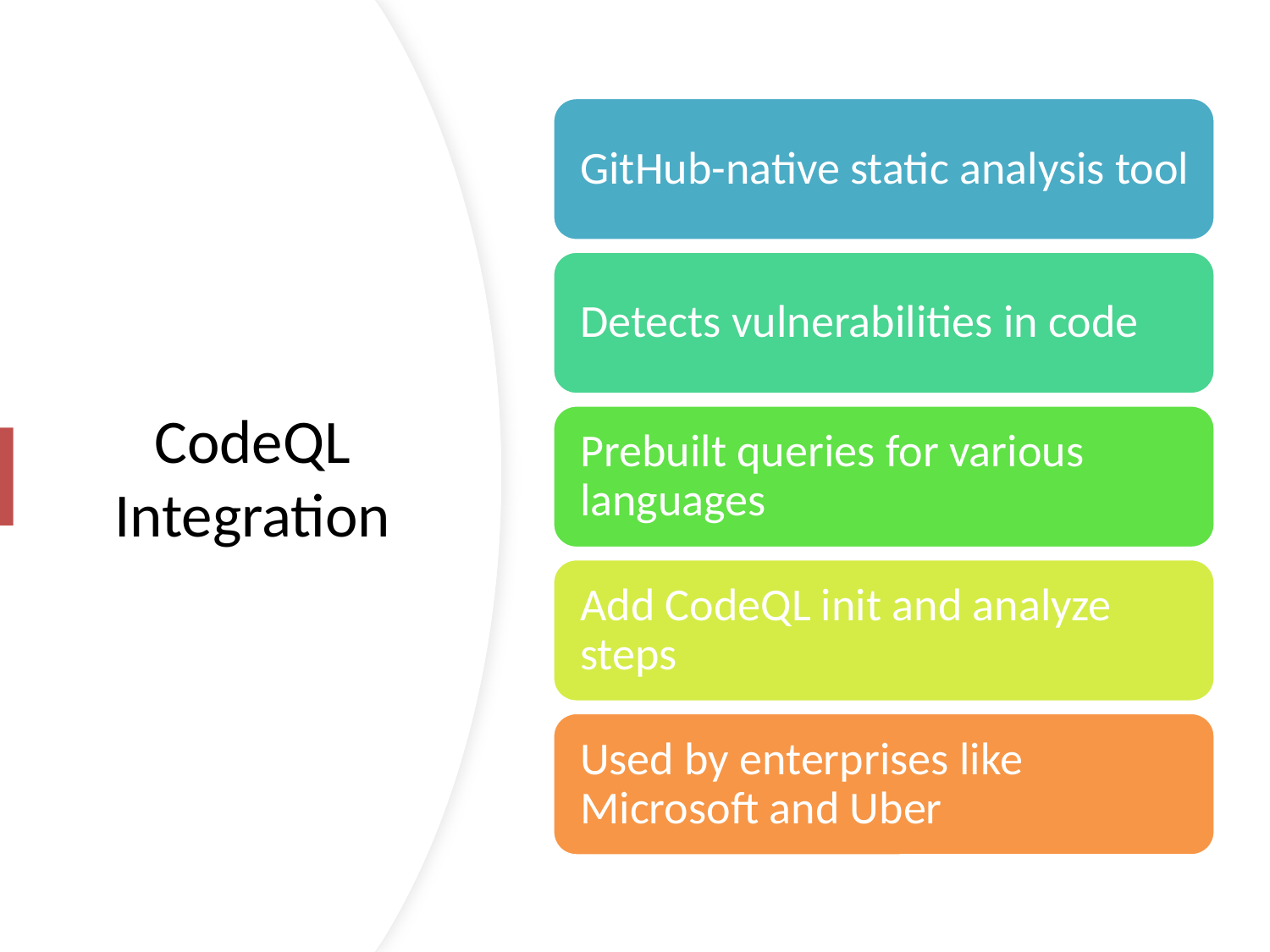

GitHub-native static analysis tool
Detects vulnerabilities in code
Prebuilt queries for various languages
Add CodeQL init and analyze steps
Used by enterprises like Microsoft and Uber
# CodeQL Integration